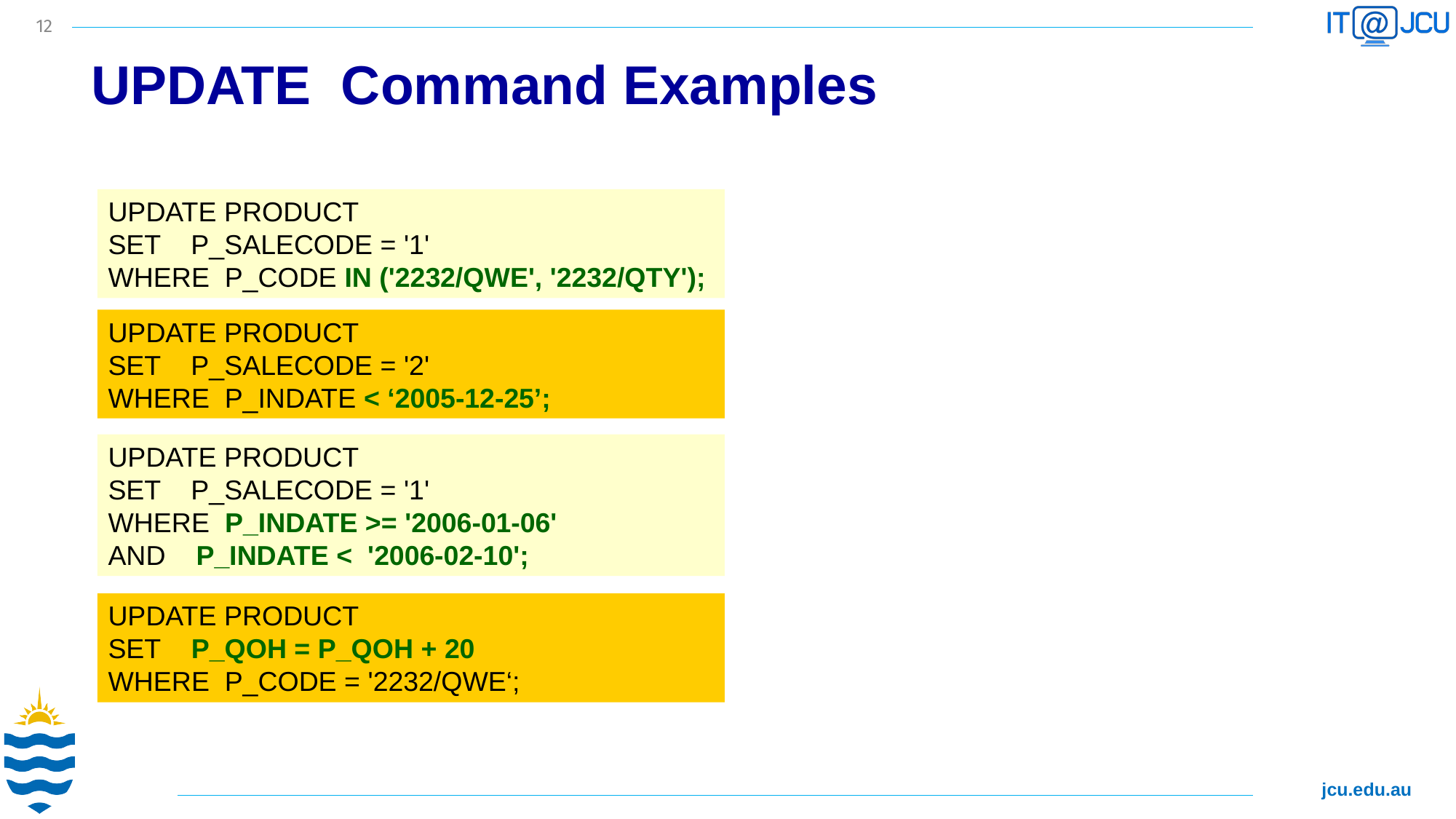

12
# UPDATE  Command Examples

UPDATE PRODUCT
SET    P_SALECODE = '1'
WHERE  P_CODE IN ('2232/QWE', '2232/QTY');
UPDATE PRODUCT
SET    P_SALECODE = '2'
WHERE  P_INDATE < ‘2005-12-25’;
UPDATE PRODUCT
SET    P_SALECODE = '1'
WHERE  P_INDATE >= '2006-01-06'
AND    P_INDATE <  '2006-02-10';
UPDATE PRODUCT
SET    P_QOH = P_QOH + 20
WHERE  P_CODE = '2232/QWE‘;